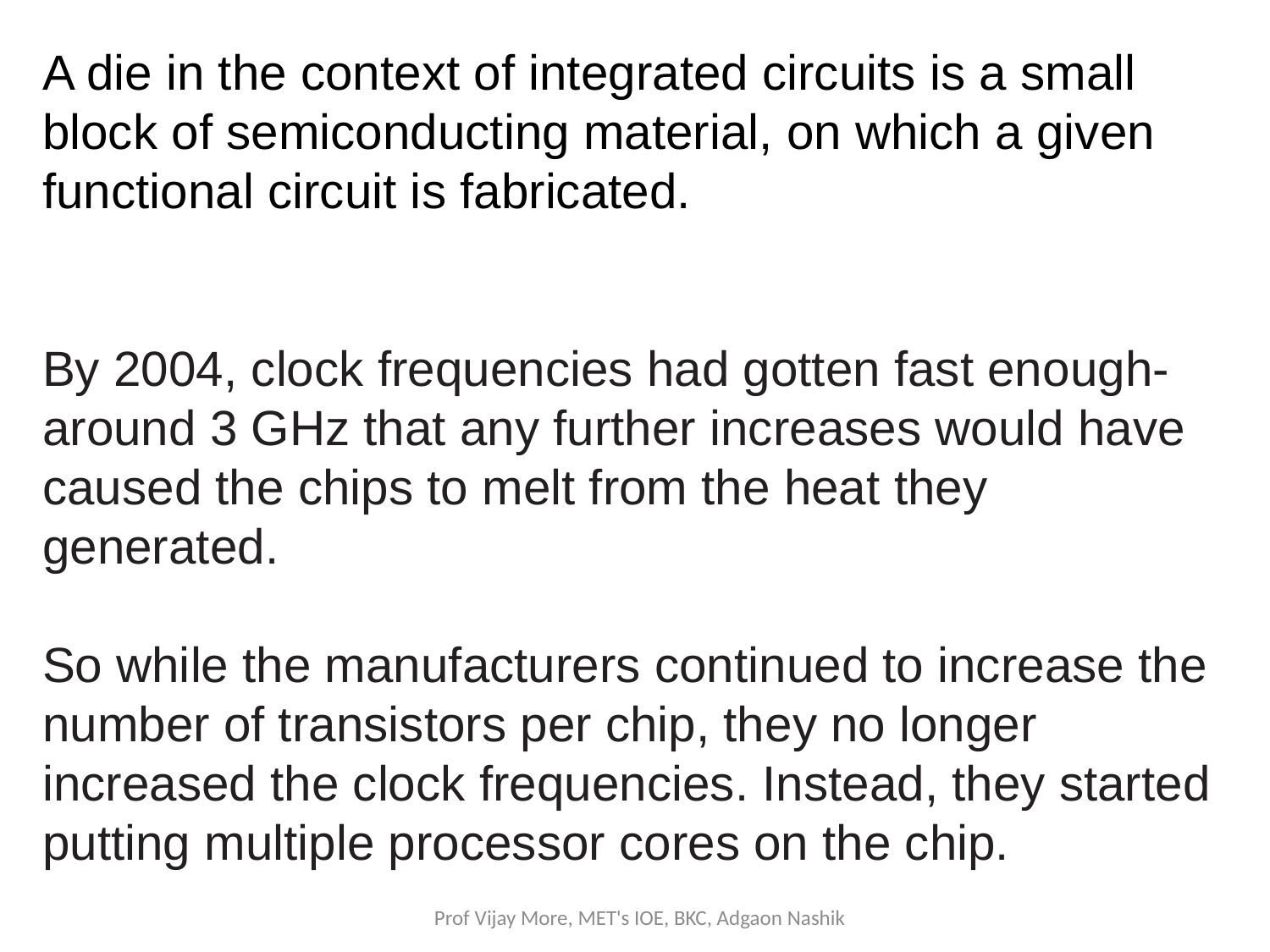

A die in the context of integrated circuits is a small block of semiconducting material, on which a given functional circuit is fabricated.

By 2004, clock frequencies had gotten fast enough-around 3 GHz that any further increases would have caused the chips to melt from the heat they generated.

So while the manufacturers continued to increase the number of transistors per chip, they no longer increased the clock frequencies. Instead, they started putting multiple processor cores on the chip.
Prof Vijay More, MET's IOE, BKC, Adgaon Nashik